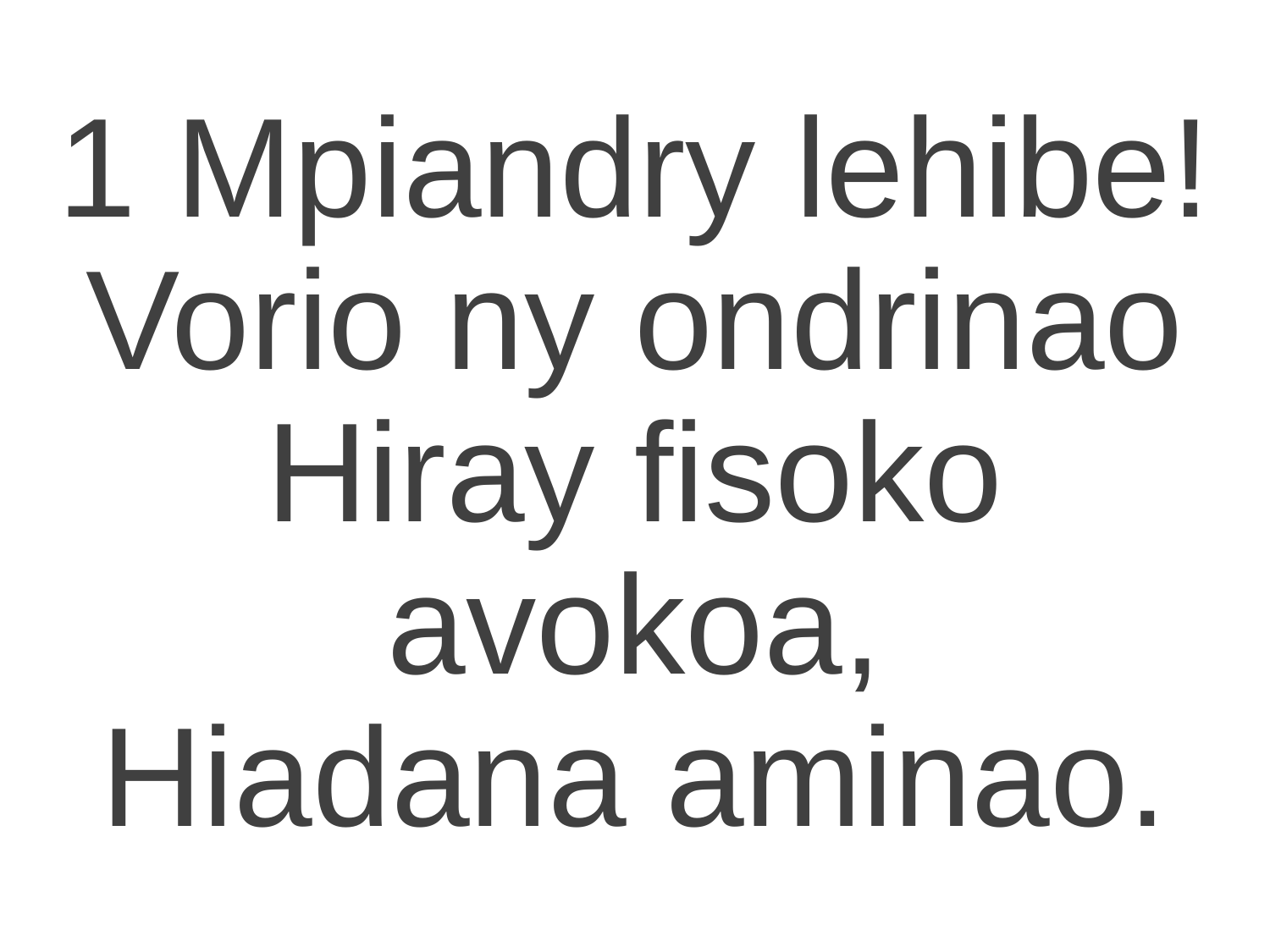

1 Mpiandry lehibe!
Vorio ny ondrinao
Hiray fisoko avokoa,
Hiadana aminao.